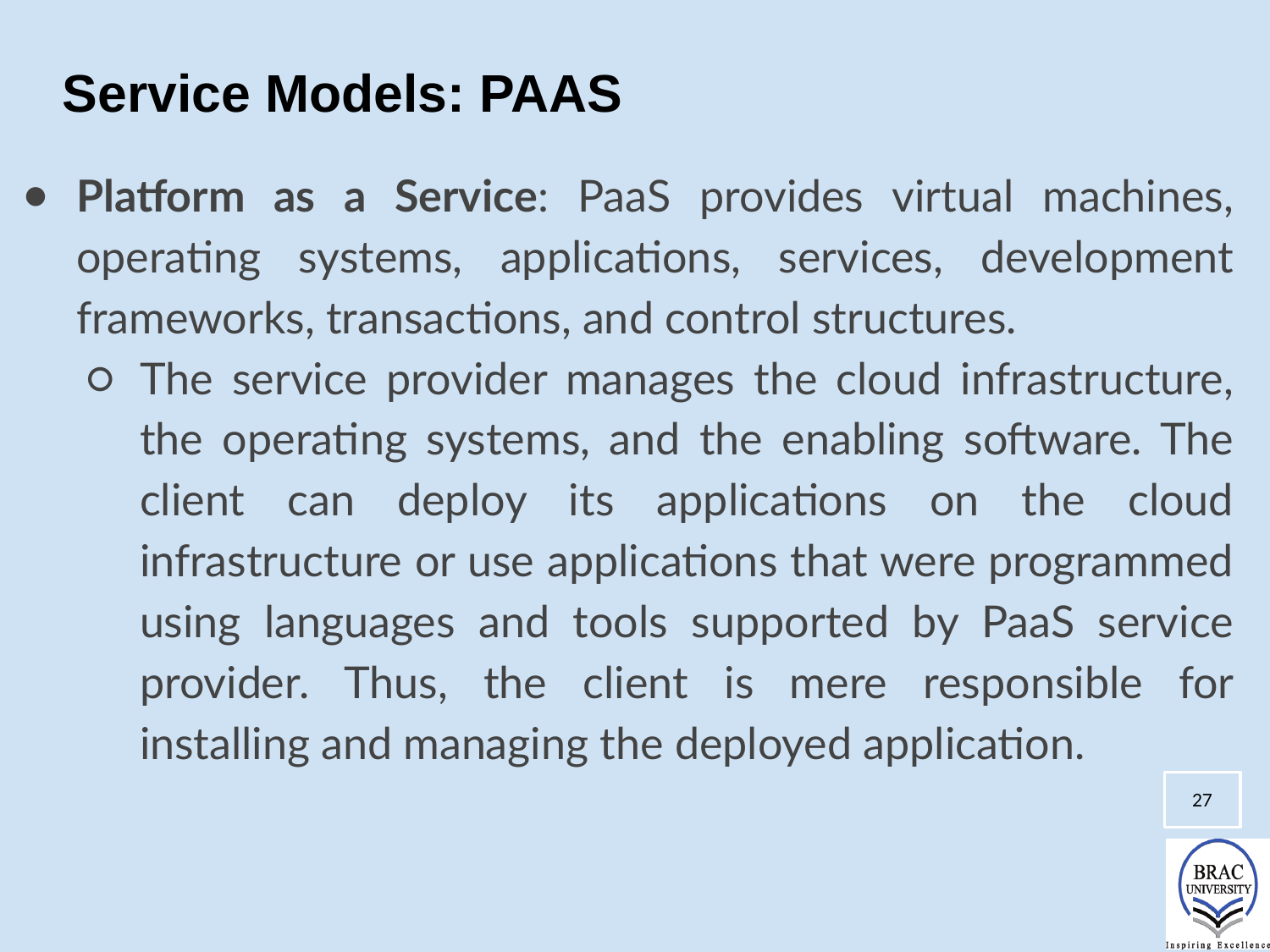

# Service Models: PAAS
Platform as a Service: PaaS provides virtual machines, operating systems, applications, services, development frameworks, transactions, and control structures.
The service provider manages the cloud infrastructure, the operating systems, and the enabling software. The client can deploy its applications on the cloud infrastructure or use applications that were programmed using languages and tools supported by PaaS service provider. Thus, the client is mere responsible for installing and managing the deployed application.

27